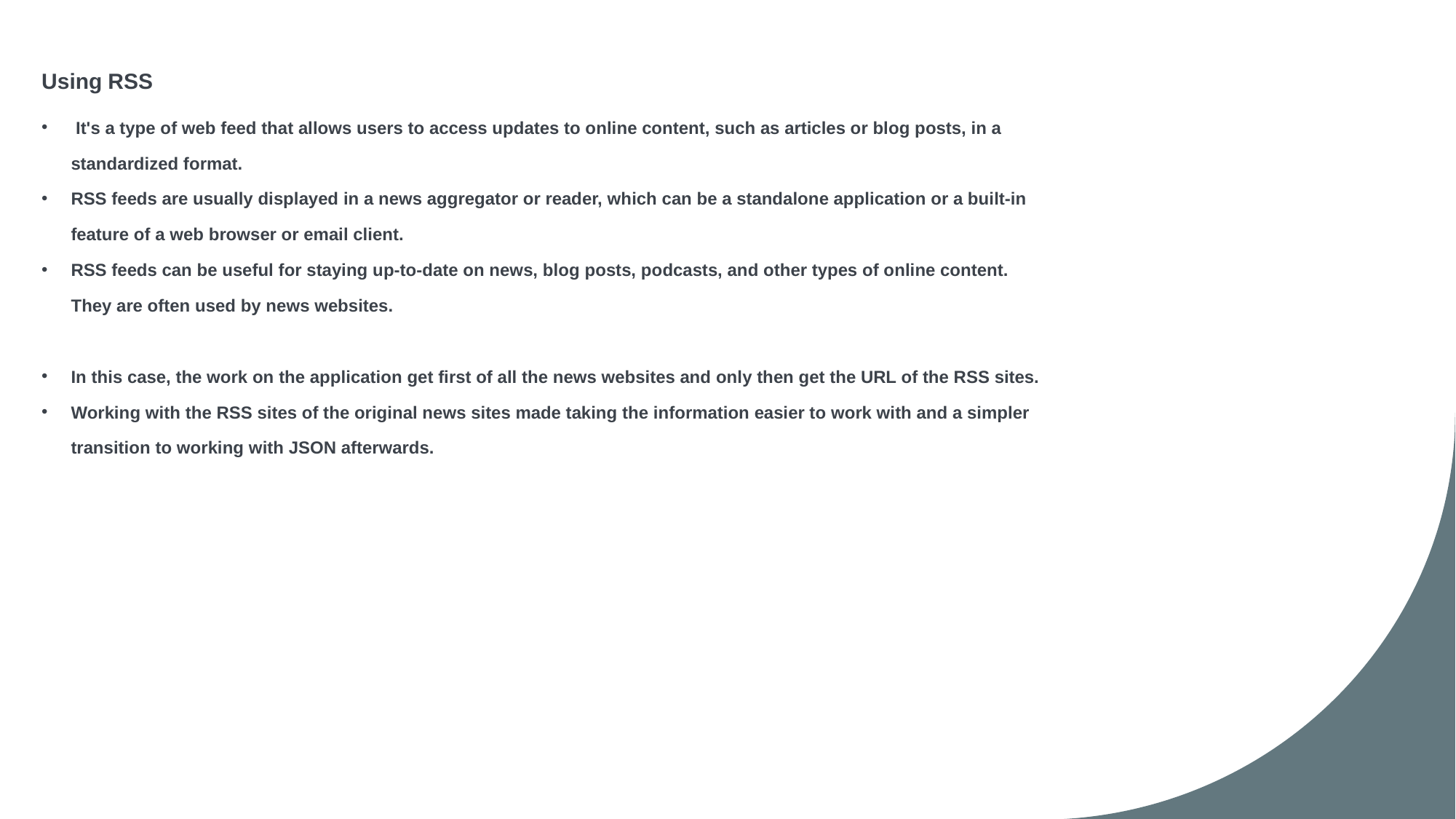

Using RSS

 It's a type of web feed that allows users to access updates to online content, such as articles or blog posts, in a standardized format.
RSS feeds are usually displayed in a news aggregator or reader, which can be a standalone application or a built-in feature of a web browser or email client.
RSS feeds can be useful for staying up-to-date on news, blog posts, podcasts, and other types of online content. They are often used by news websites.

In this case, the work on the application get first of all the news websites and only then get the URL of the RSS sites.
Working with the RSS sites of the original news sites made taking the information easier to work with and a simpler transition to working with JSON afterwards.